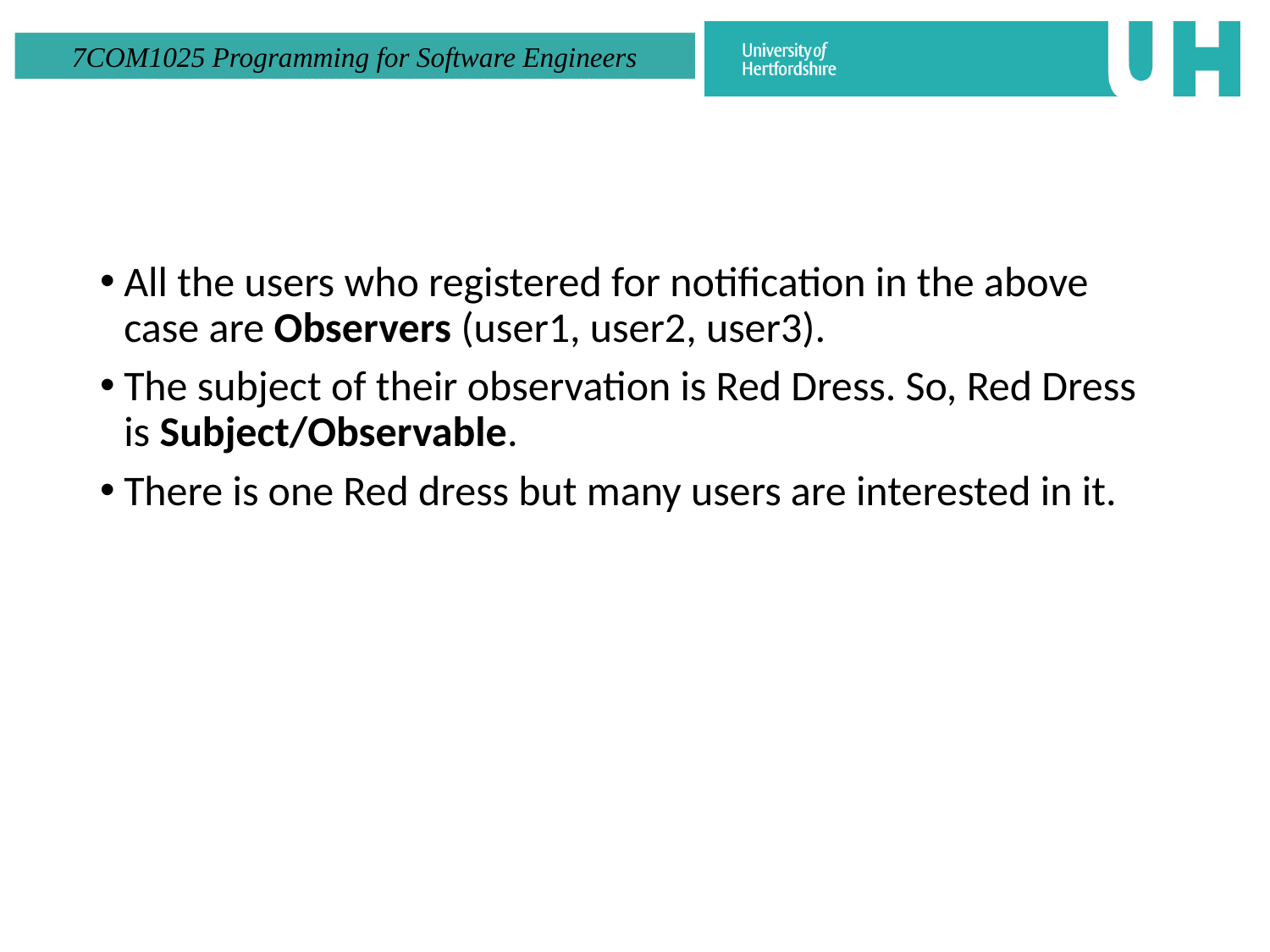

#
All the users who registered for notification in the above case are Observers (user1, user2, user3).
The subject of their observation is Red Dress. So, Red Dress is Subject/Observable.
There is one Red dress but many users are interested in it.